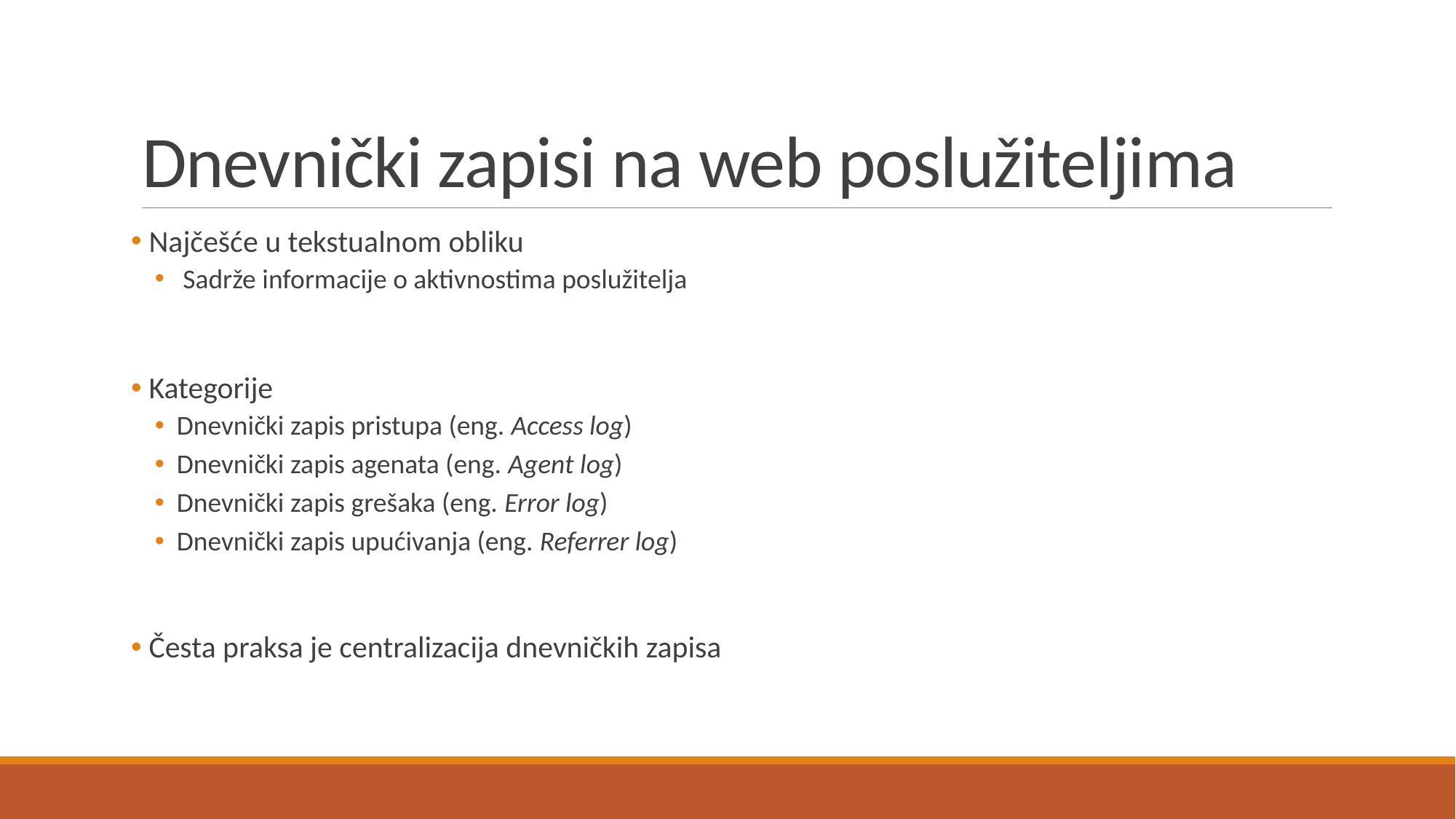

# Dnevnički zapisi na web poslužiteljima
 Najčešće u tekstualnom obliku
 Sadrže informacije o aktivnostima poslužitelja

 Kategorije
Dnevnički zapis pristupa (eng. Access log)
Dnevnički zapis agenata (eng. Agent log)
Dnevnički zapis grešaka (eng. Error log)
Dnevnički zapis upućivanja (eng. Referrer log)

 Česta praksa je centralizacija dnevničkih zapisa